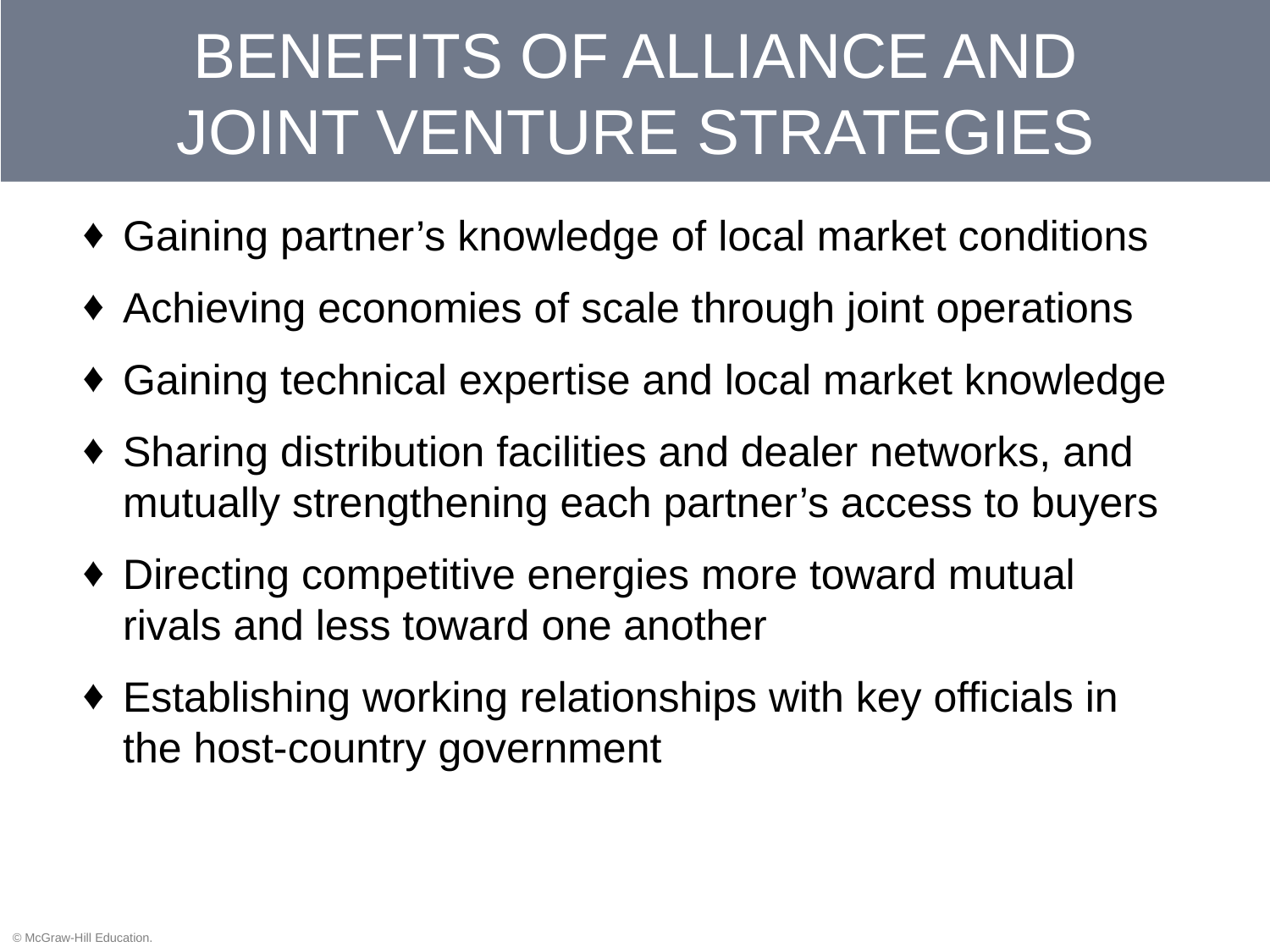

# BENEFITS OF ALLIANCE AND JOINT VENTURE STRATEGIES
Gaining partner’s knowledge of local market conditions
Achieving economies of scale through joint operations
Gaining technical expertise and local market knowledge
Sharing distribution facilities and dealer networks, and mutually strengthening each partner’s access to buyers
Directing competitive energies more toward mutual rivals and less toward one another
Establishing working relationships with key officials in the host-country government